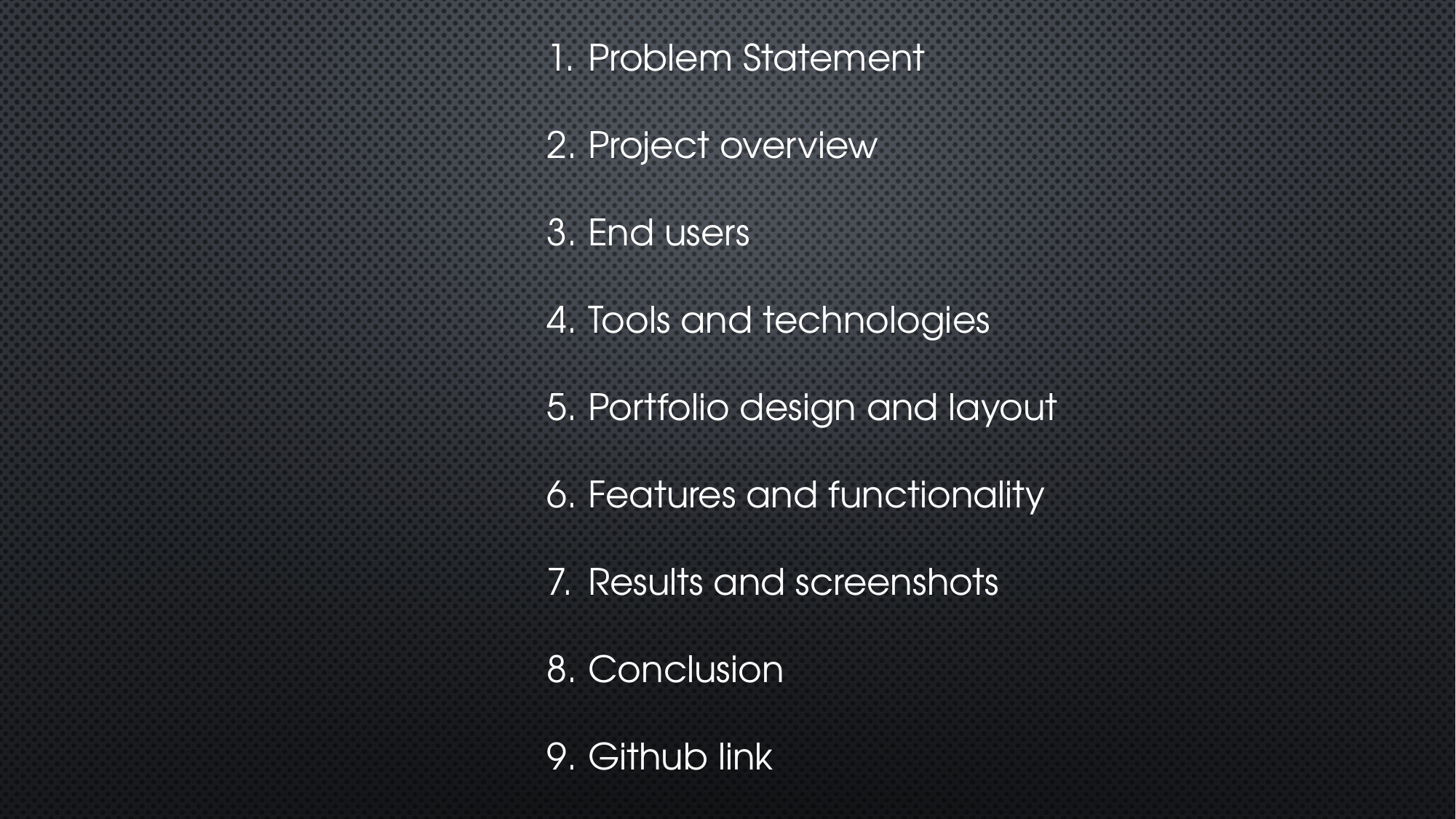

Problem Statement

Project overview

End users

Tools and technologies

Portfolio design and layout

Features and functionality

Results and screenshots

Conclusion

Github link